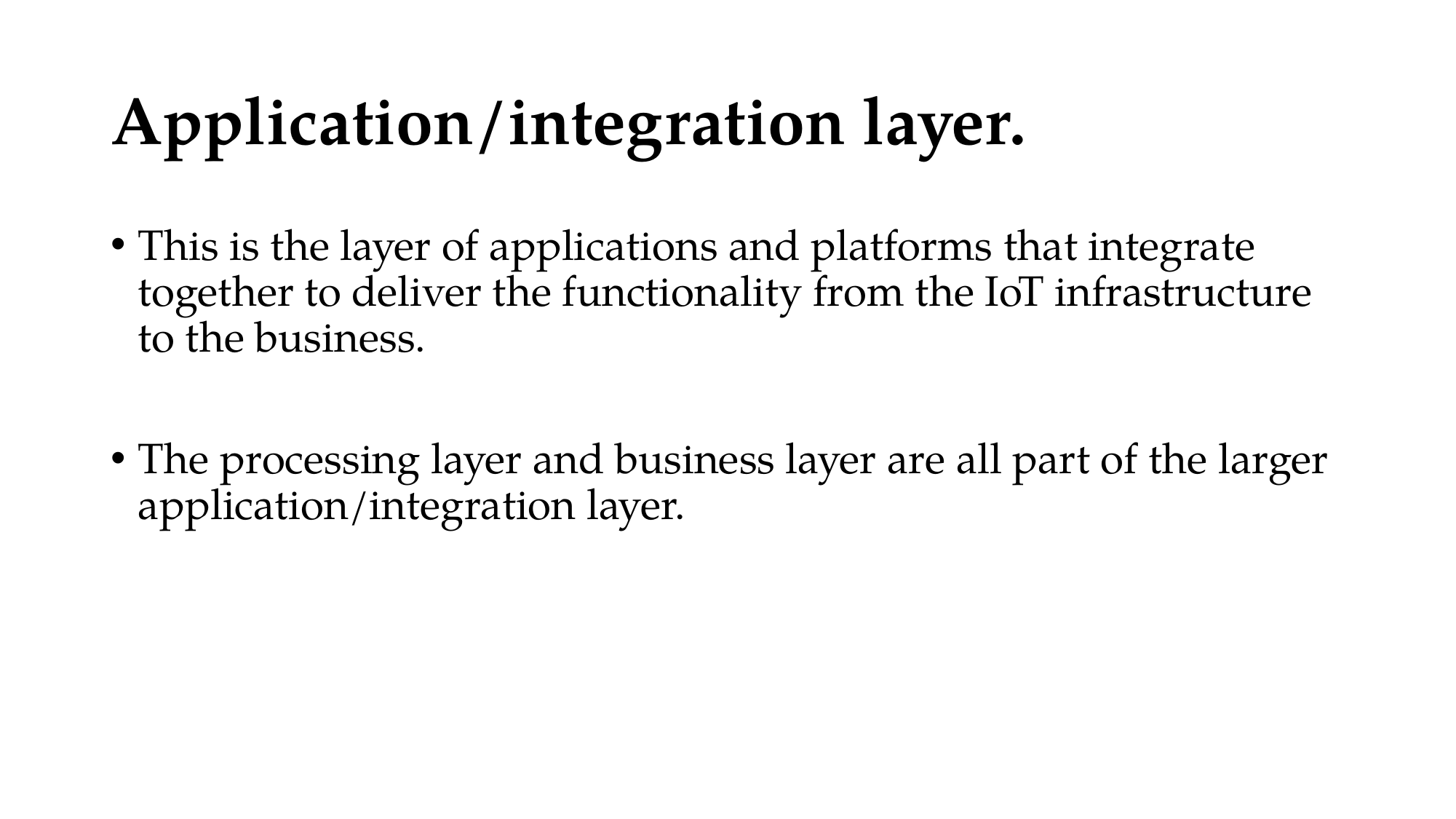

# Application/integration layer.
This is the layer of applications and platforms that integrate together to deliver the functionality from the IoT infrastructure to the business.

The processing layer and business layer are all part of the larger application/integration layer.